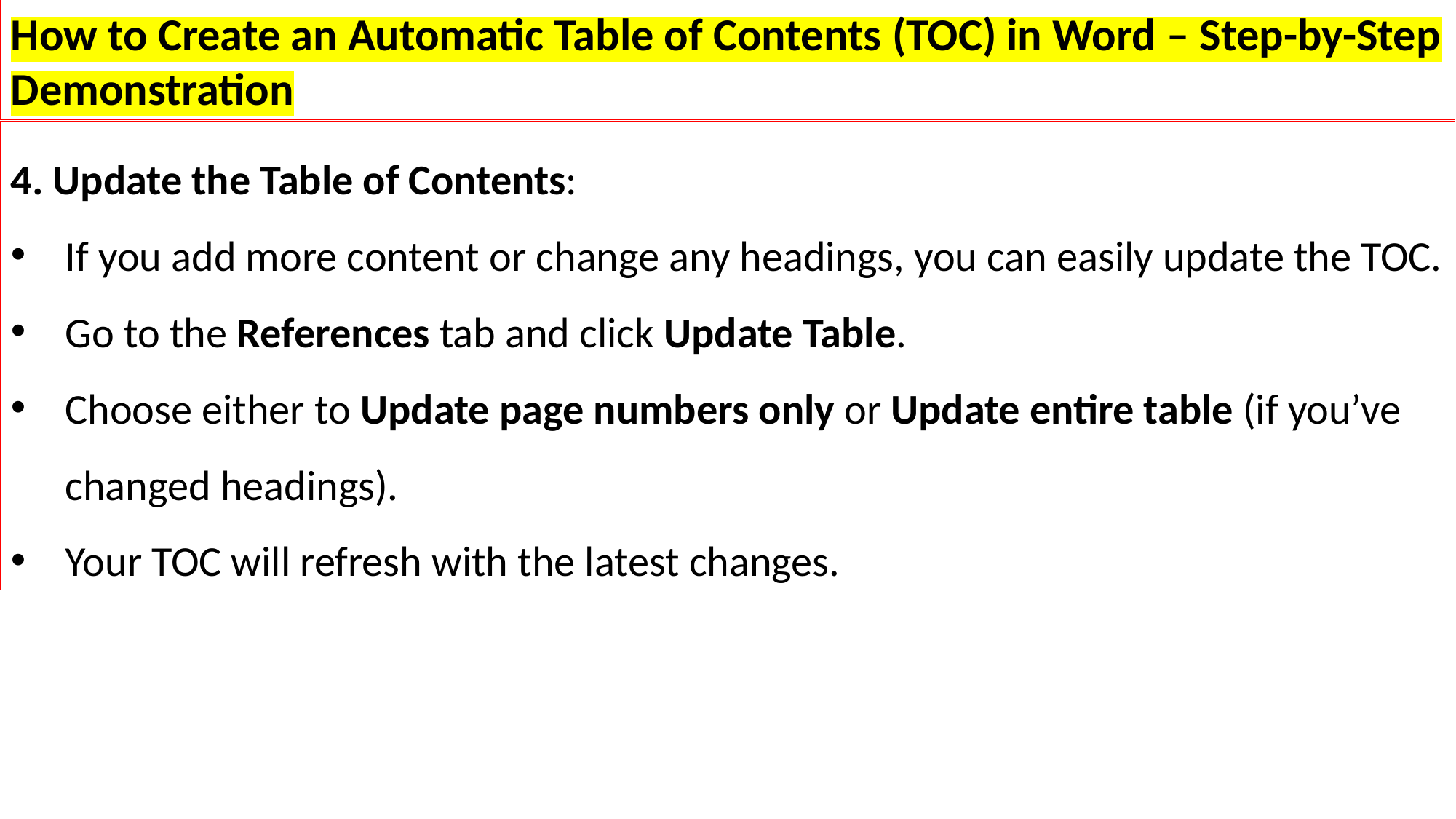

How to Create an Automatic Table of Contents (TOC) in Word – Step-by-Step Demonstration
4. Update the Table of Contents:
If you add more content or change any headings, you can easily update the TOC.
Go to the References tab and click Update Table.
Choose either to Update page numbers only or Update entire table (if you’ve changed headings).
Your TOC will refresh with the latest changes.